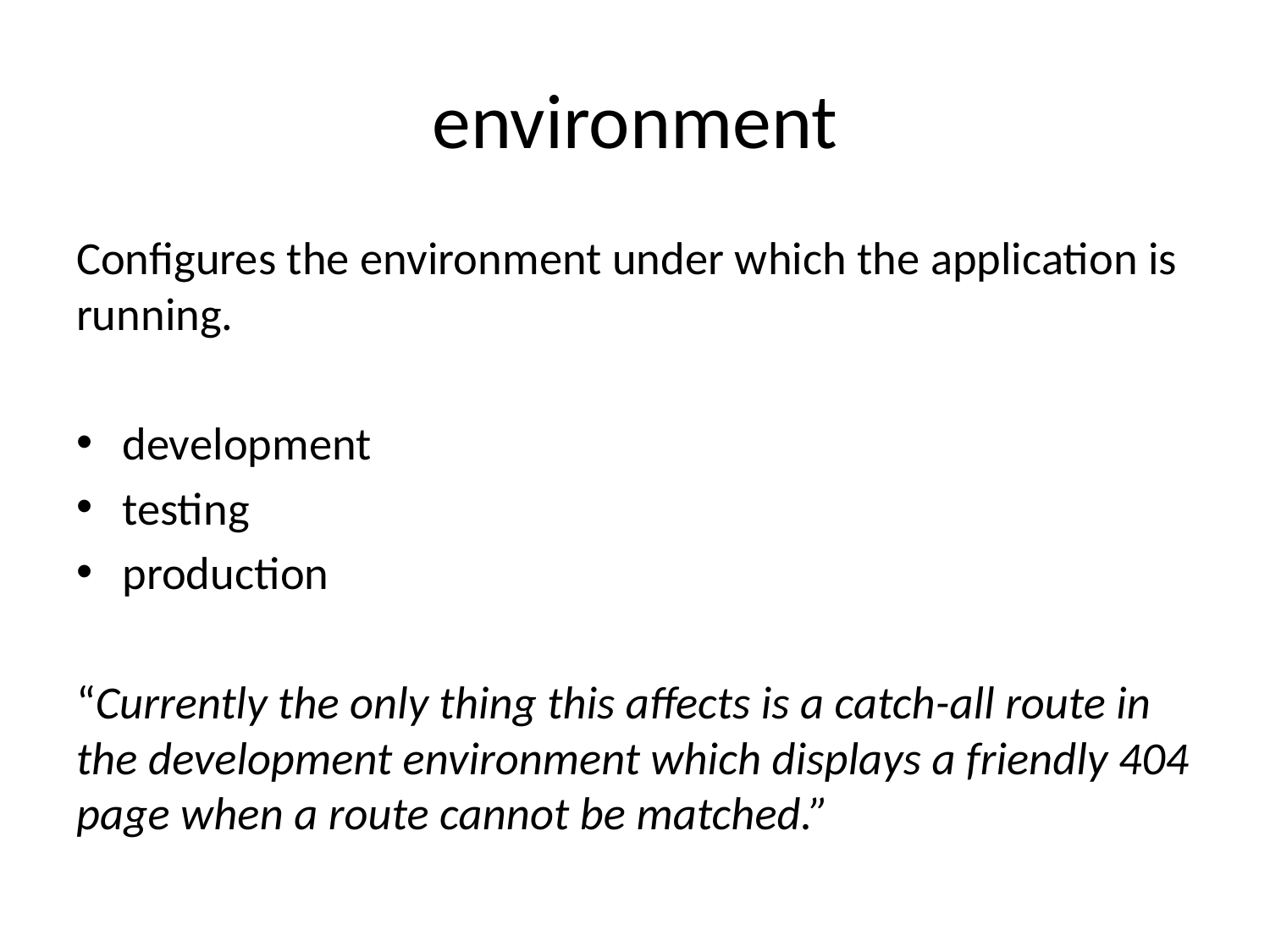

# environment
Configures the environment under which the application is running.

development
testing
production

“Currently the only thing this affects is a catch-all route in the development environment which displays a friendly 404 page when a route cannot be matched.”